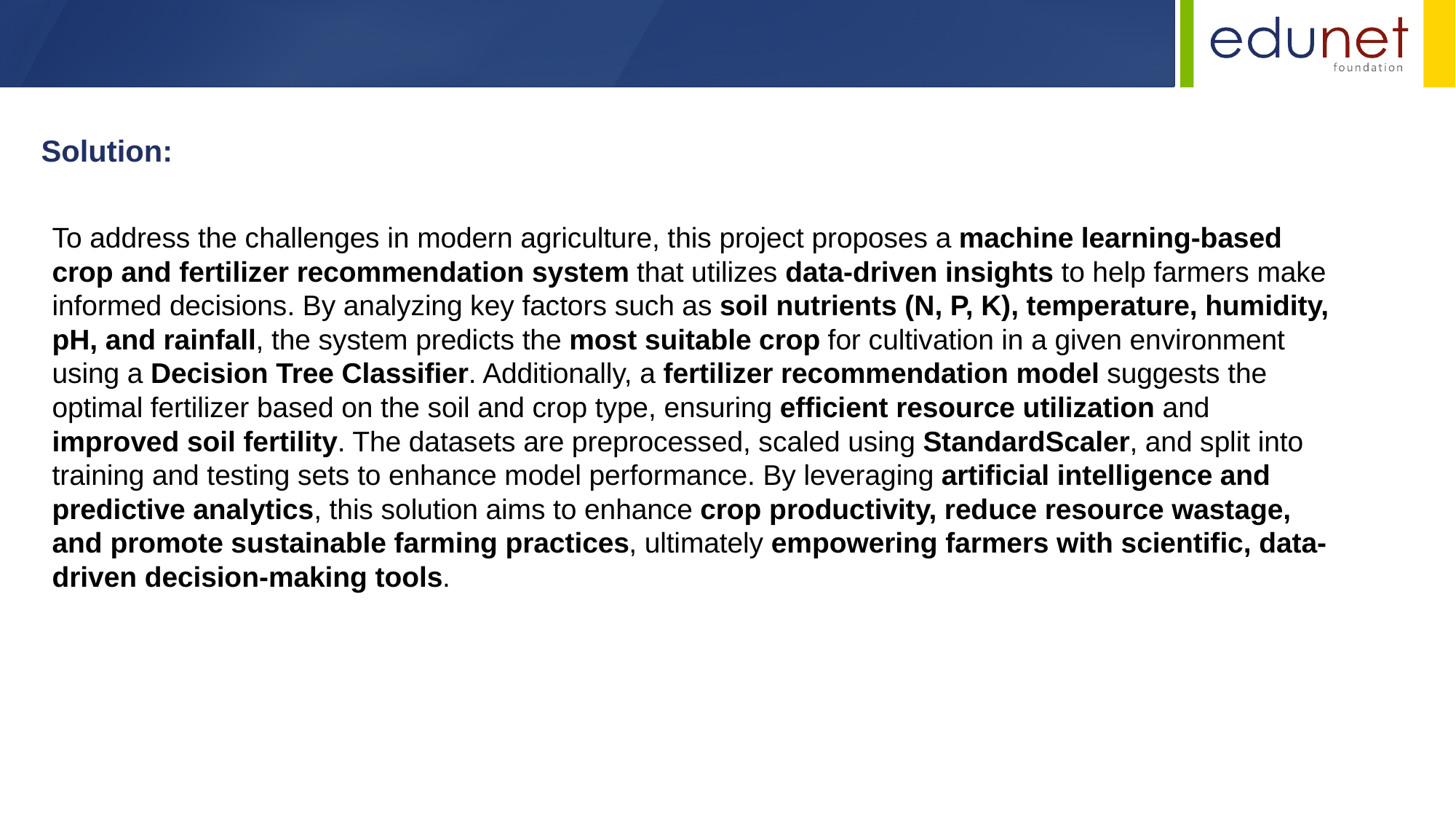

Solution:
To address the challenges in modern agriculture, this project proposes a machine learning-based crop and fertilizer recommendation system that utilizes data-driven insights to help farmers make informed decisions. By analyzing key factors such as soil nutrients (N, P, K), temperature, humidity, pH, and rainfall, the system predicts the most suitable crop for cultivation in a given environment using a Decision Tree Classifier. Additionally, a fertilizer recommendation model suggests the optimal fertilizer based on the soil and crop type, ensuring efficient resource utilization and improved soil fertility. The datasets are preprocessed, scaled using StandardScaler, and split into training and testing sets to enhance model performance. By leveraging artificial intelligence and predictive analytics, this solution aims to enhance crop productivity, reduce resource wastage, and promote sustainable farming practices, ultimately empowering farmers with scientific, data-driven decision-making tools.